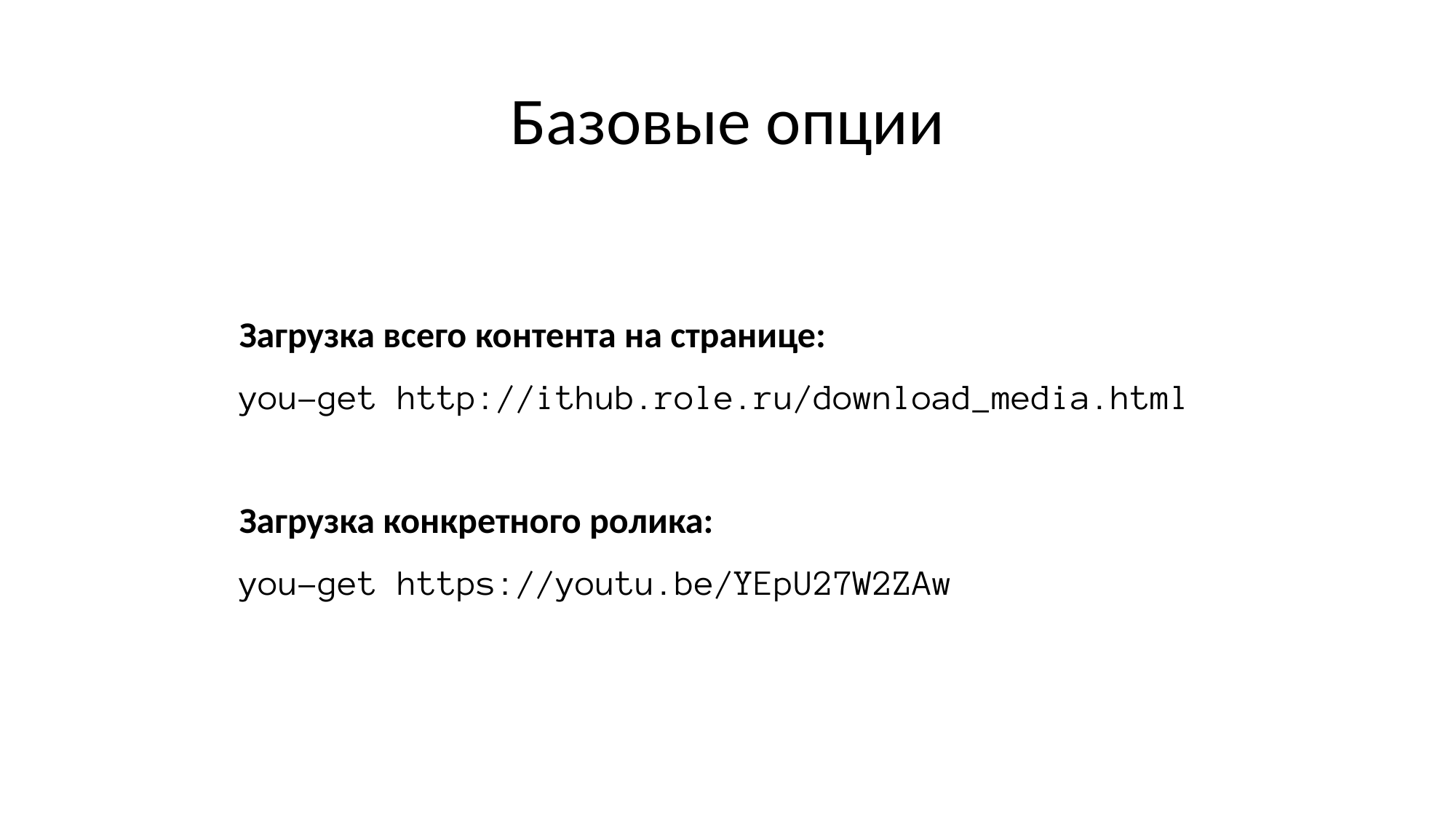

# Базовые опции
Загрузка всего контента на странице:
you-get http://ithub.role.ru/download_media.html

Загрузка конкретного ролика:
you-get https://youtu.be/YEpU27W2ZAw